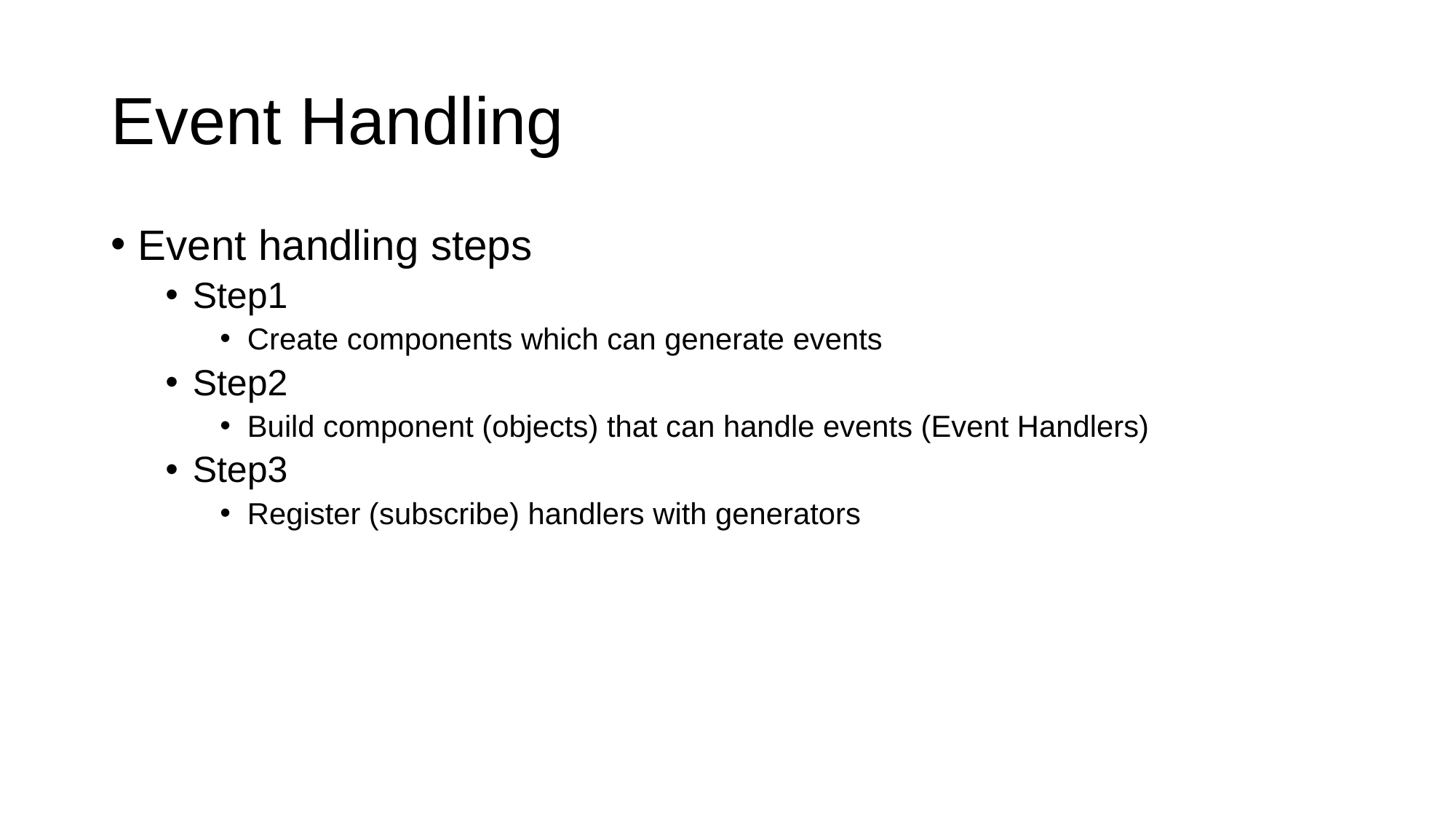

# Event Handling
Event handling steps
Step1
Create components which can generate events
Step2
Build component (objects) that can handle events (Event Handlers)
Step3
Register (subscribe) handlers with generators